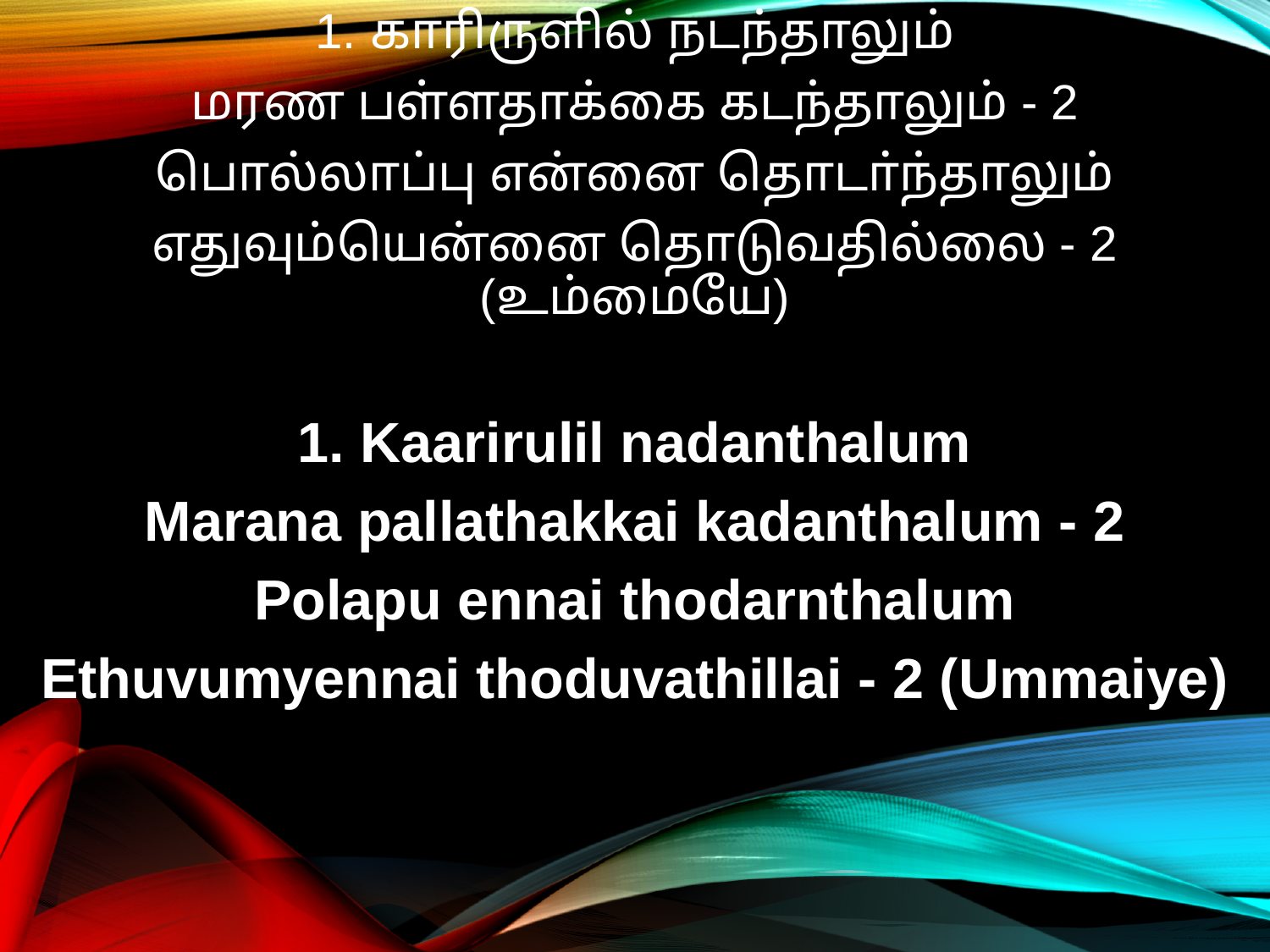

1. காரிருளில் நடந்தாலும்
மரண பள்ளதாக்கை கடந்தாலும் - 2
பொல்லாப்பு என்னை தொடா்ந்தாலும்
எதுவும்யென்னை தொடுவதில்லை - 2 (உம்மையே)

1. Kaarirulil nadanthalum
Marana pallathakkai kadanthalum - 2
Polapu ennai thodarnthalum
Ethuvumyennai thoduvathillai - 2 (Ummaiye)